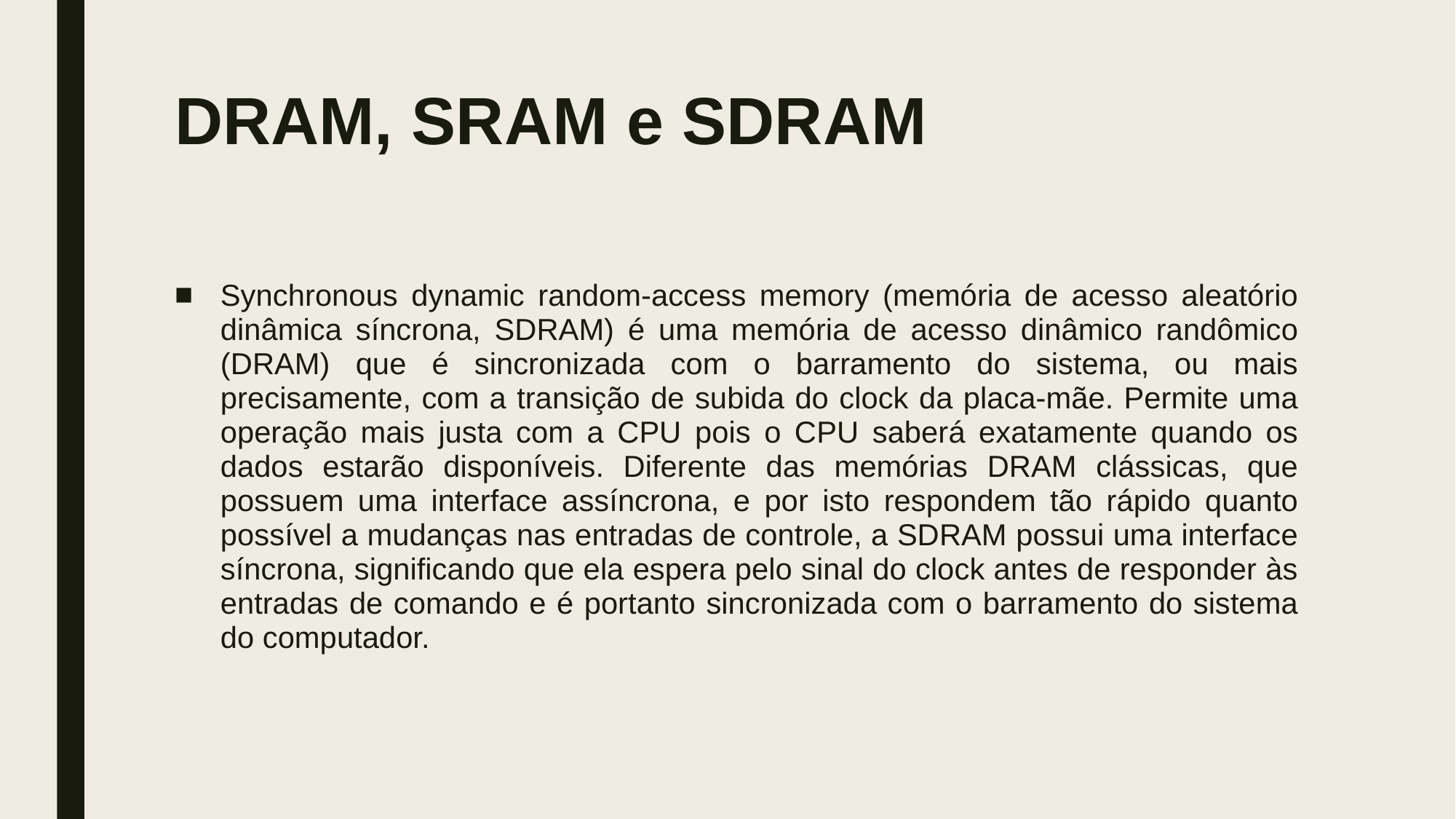

# DRAM, SRAM e SDRAM
Synchronous dynamic random-access memory (memória de acesso aleatório dinâmica síncrona, SDRAM) é uma memória de acesso dinâmico randômico (DRAM) que é sincronizada com o barramento do sistema, ou mais precisamente, com a transição de subida do clock da placa-mãe. Permite uma operação mais justa com a CPU pois o CPU saberá exatamente quando os dados estarão disponíveis. Diferente das memórias DRAM clássicas, que possuem uma interface assíncrona, e por isto respondem tão rápido quanto possível a mudanças nas entradas de controle, a SDRAM possui uma interface síncrona, significando que ela espera pelo sinal do clock antes de responder às entradas de comando e é portanto sincronizada com o barramento do sistema do computador.